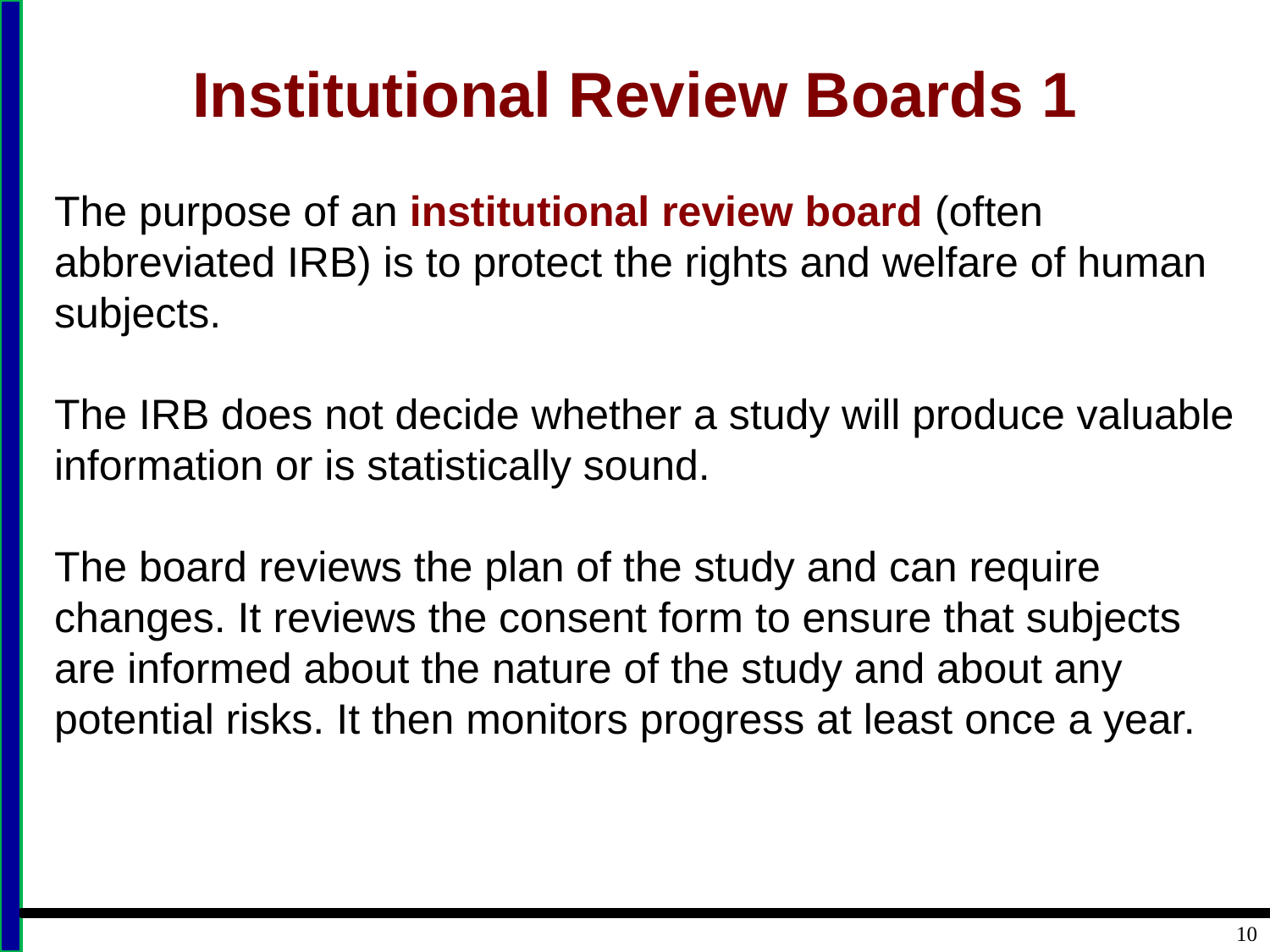

# Institutional Review Boards 1
The purpose of an institutional review board (often abbreviated IRB) is to protect the rights and welfare of human subjects.

The IRB does not decide whether a study will produce valuable information or is statistically sound.

The board reviews the plan of the study and can require changes. It reviews the consent form to ensure that subjects are informed about the nature of the study and about any potential risks. It then monitors progress at least once a year.